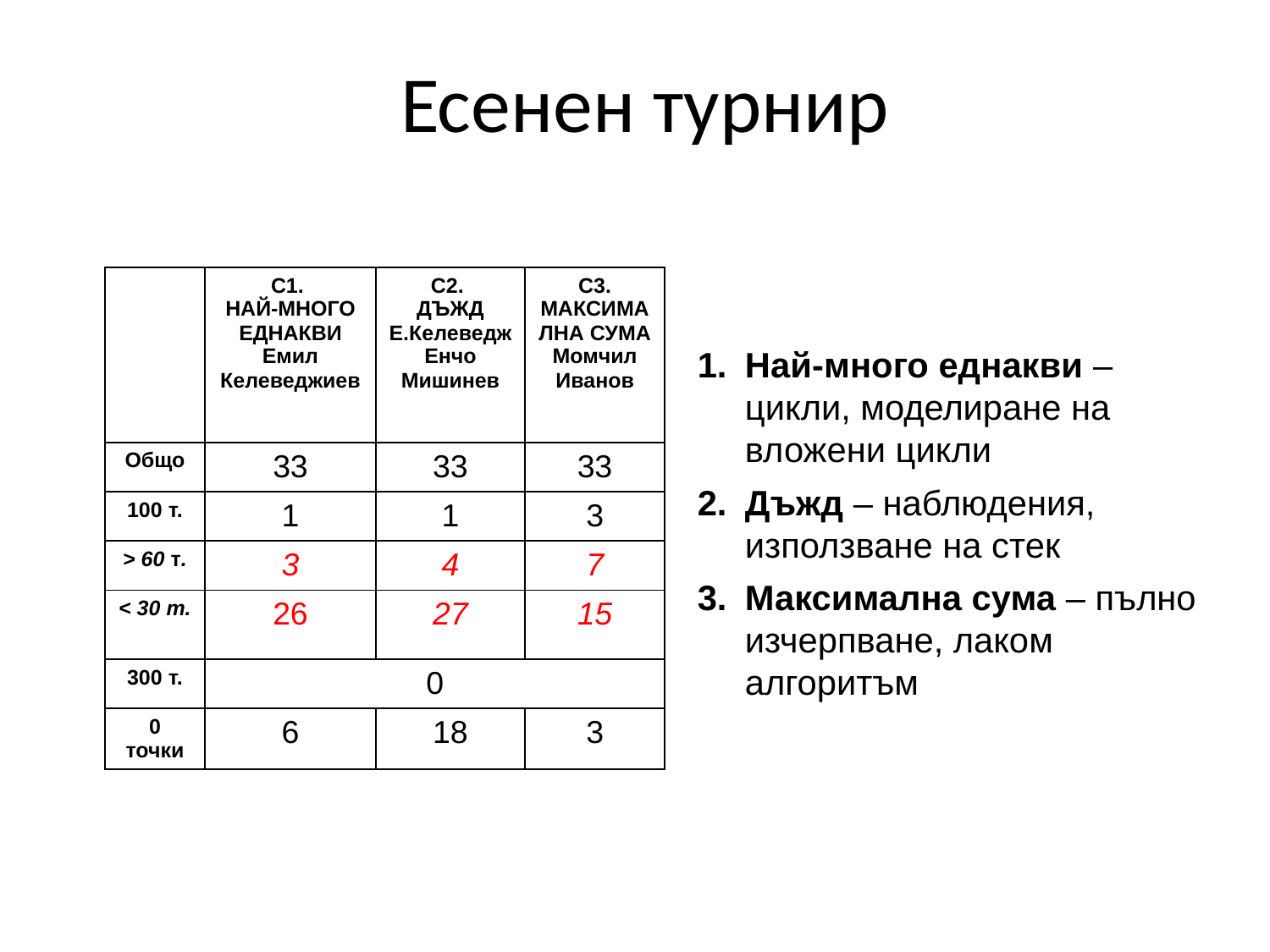

# Есенен турнир
|  | С1. НАЙ-МНОГО ЕДНАКВИ Емил Келеведжиев | С2. ДЪЖД Е.КелеведжЕнчо Мишинев | С3. МАКСИМАЛНА СУМА Момчил Иванов |
| --- | --- | --- | --- |
| Общо | 33 | 33 | 33 |
| 100 т. | 1 | 1 | 3 |
| > 60 т. | 3 | 4 | 7 |
| < 30 т. | 26 | 27 | 15 |
| 300 т. | 0 |  |  |
| 0 точки | 6 | 18 | 3 |
Най-много еднакви – цикли, моделиране на вложени цикли
Дъжд – наблюдения, използване на стек
Максимална сума – пълно изчерпване, лаком алгоритъм